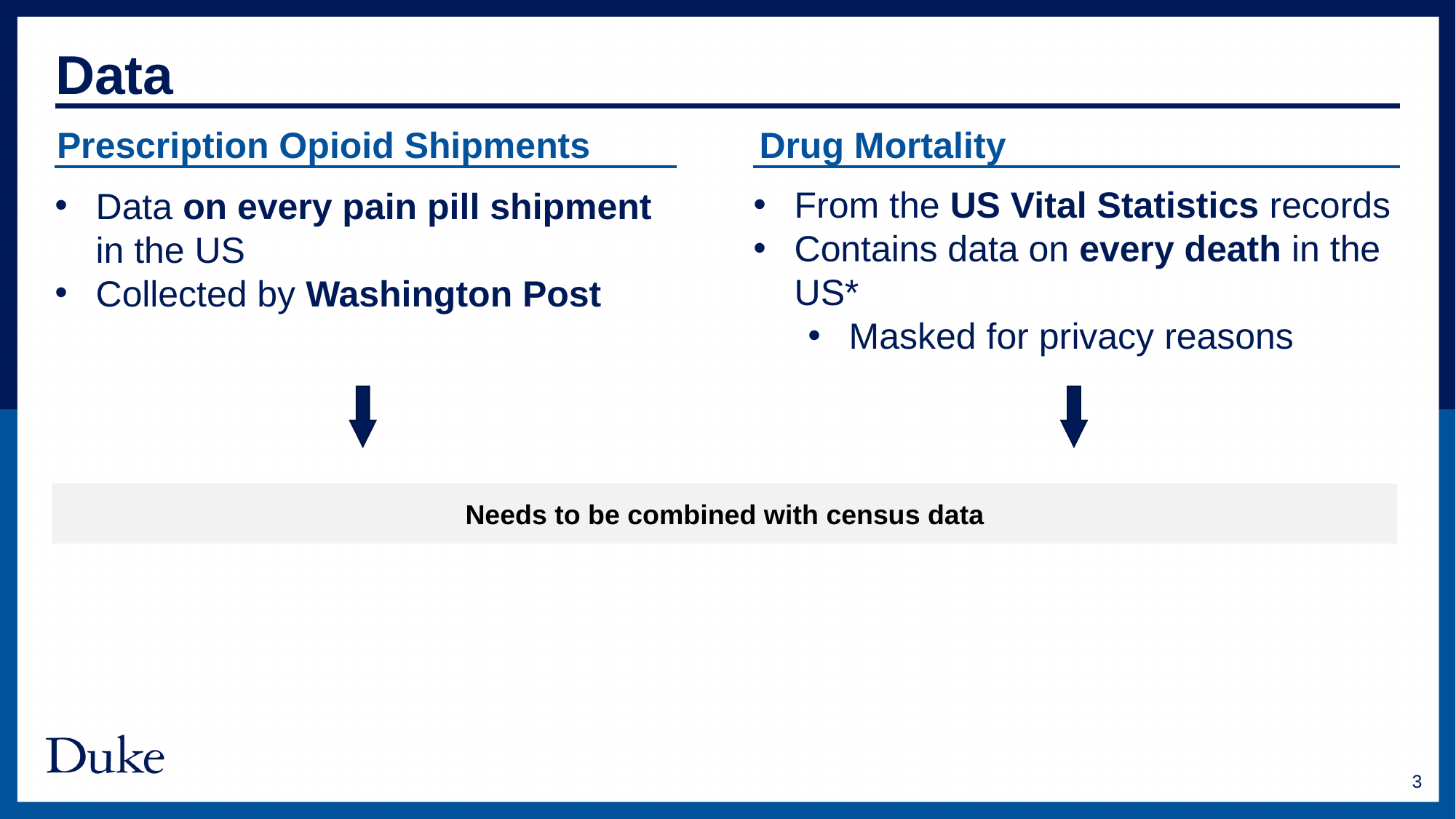

Data
Prescription Opioid Shipments
Drug Mortality
From the US Vital Statistics records
Contains data on every death in the US*
Masked for privacy reasons
Data on every pain pill shipment in the US
Collected by Washington Post

Needs to be combined with census data
3